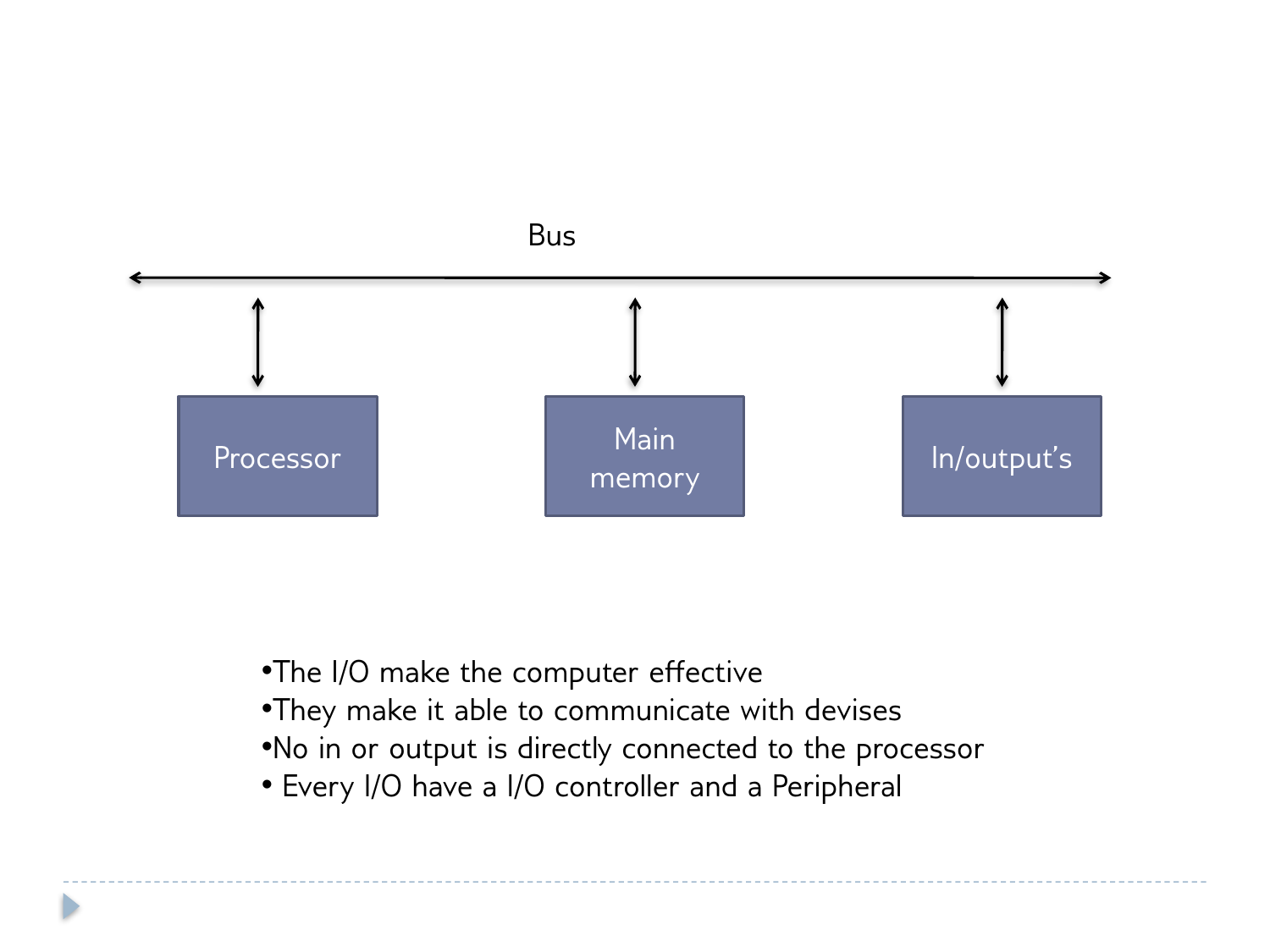

Bus
Processor
Main
memory
In/output’s
The I/O make the computer effective
They make it able to communicate with devises
No in or output is directly connected to the processor
 Every I/O have a I/O controller and a Peripheral